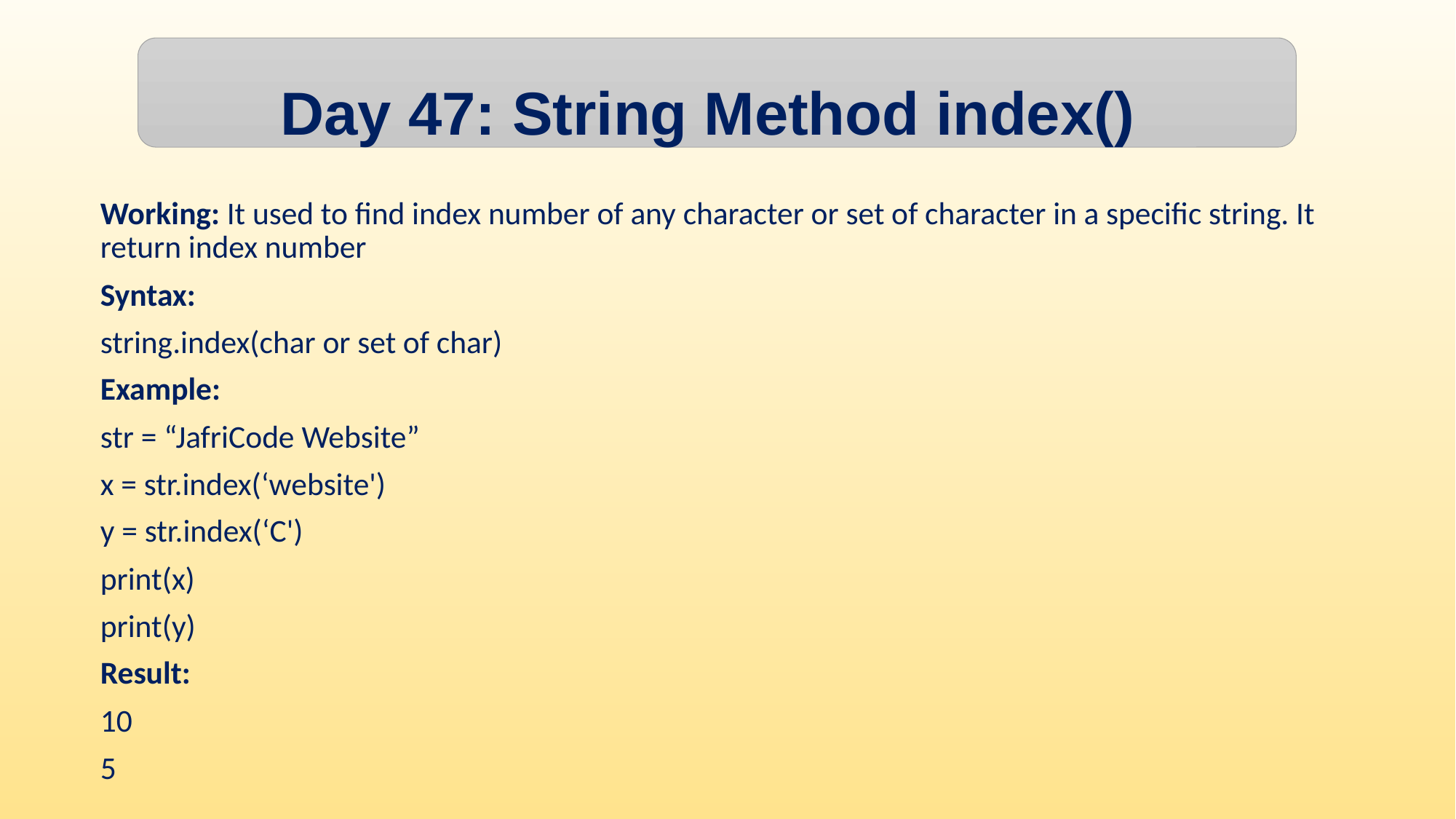

Day 47: String Method index()
Working: It used to find index number of any character or set of character in a specific string. It return index number
Syntax:
string.index(char or set of char)
Example:
str = “JafriCode Website”
x = str.index(‘website')
y = str.index(‘C')
print(x)
print(y)
Result:
10
5